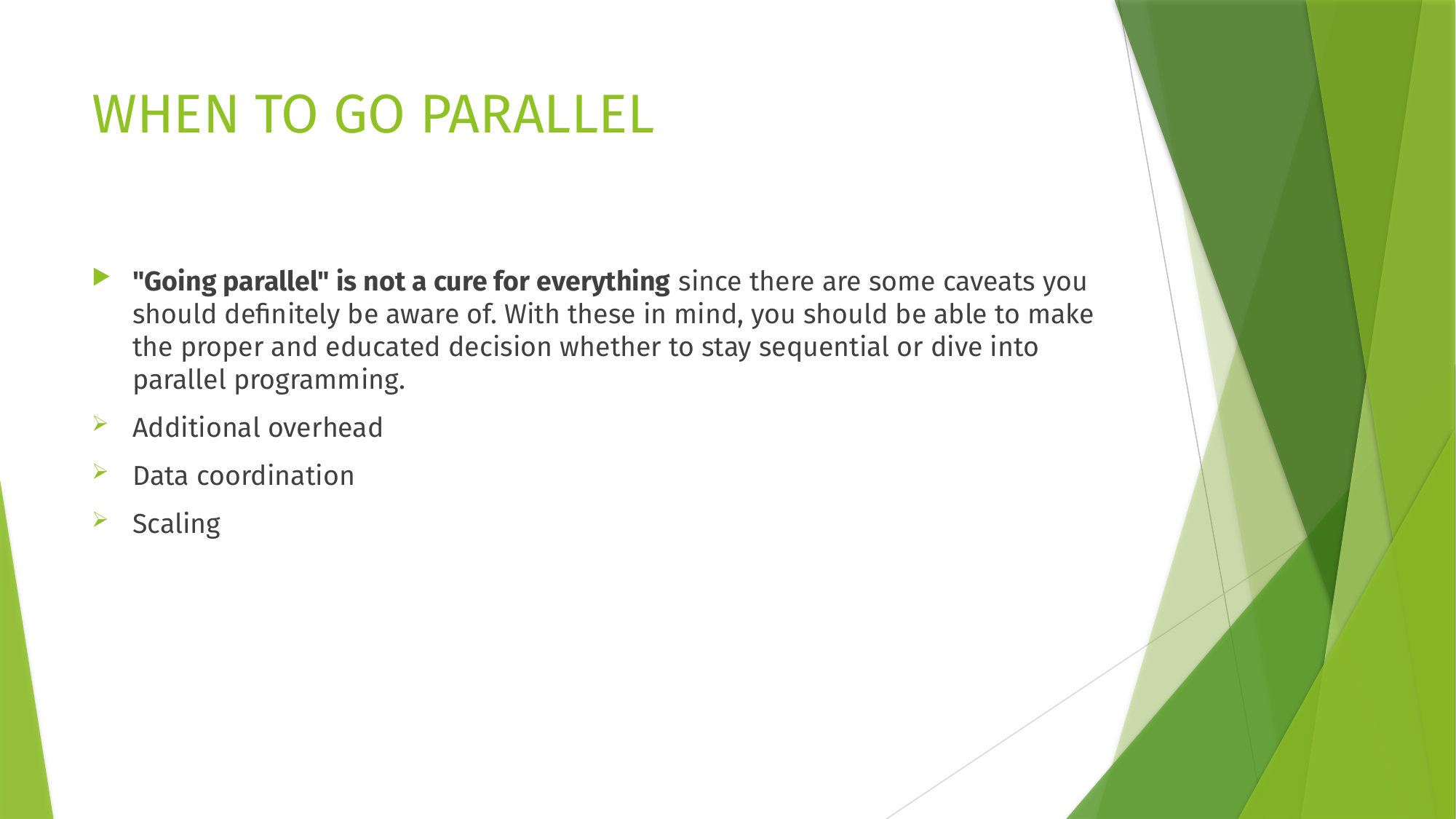

# WHEN TO GO PARALLEL
"Going parallel" is not a cure for everything since there are some caveats you should definitely be aware of. With these in mind, you should be able to make the proper and educated decision whether to stay sequential or dive into parallel programming.
Additional overhead
Data coordination
Scaling